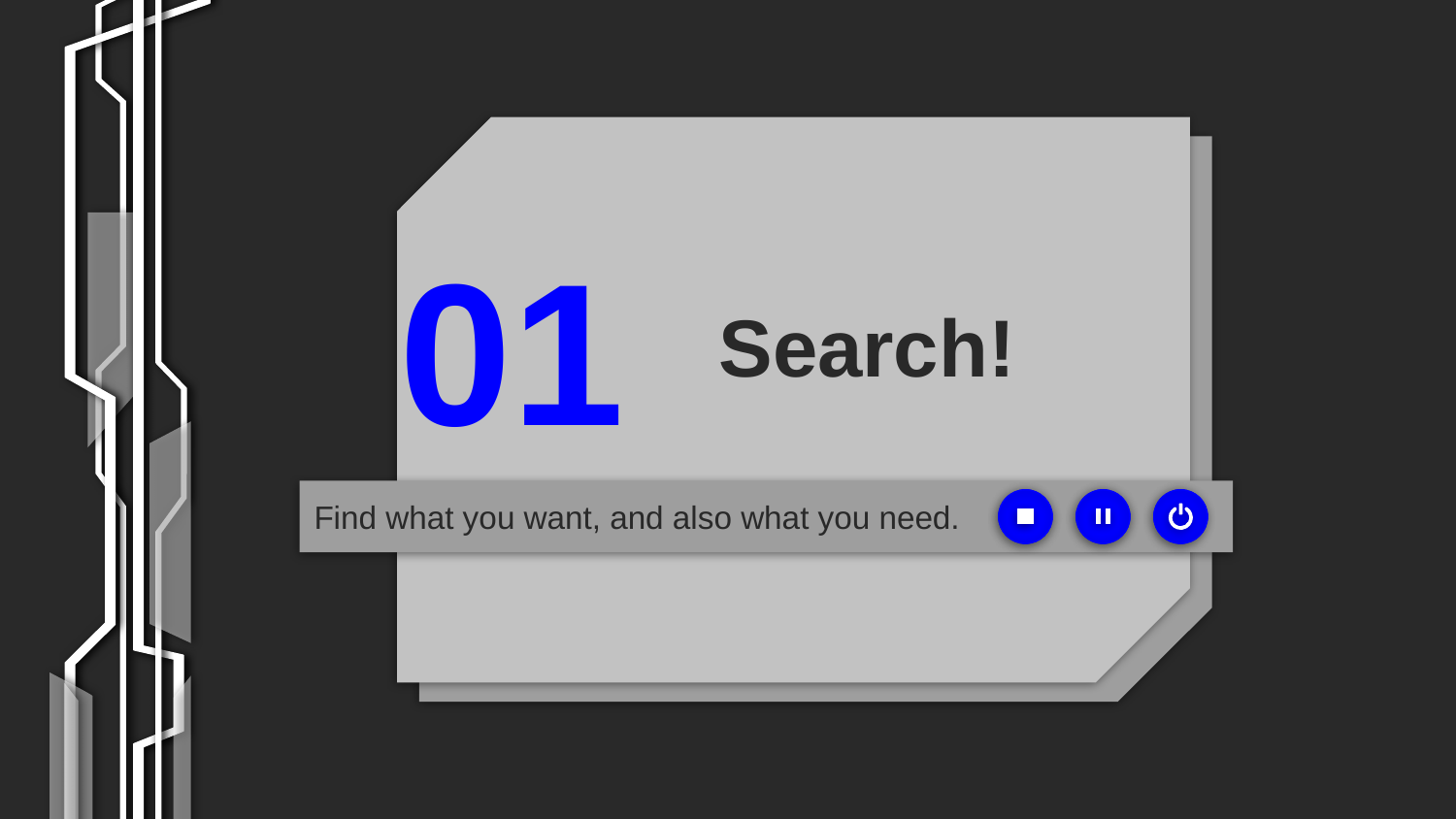

01
# Search!
Find what you want, and also what you need.